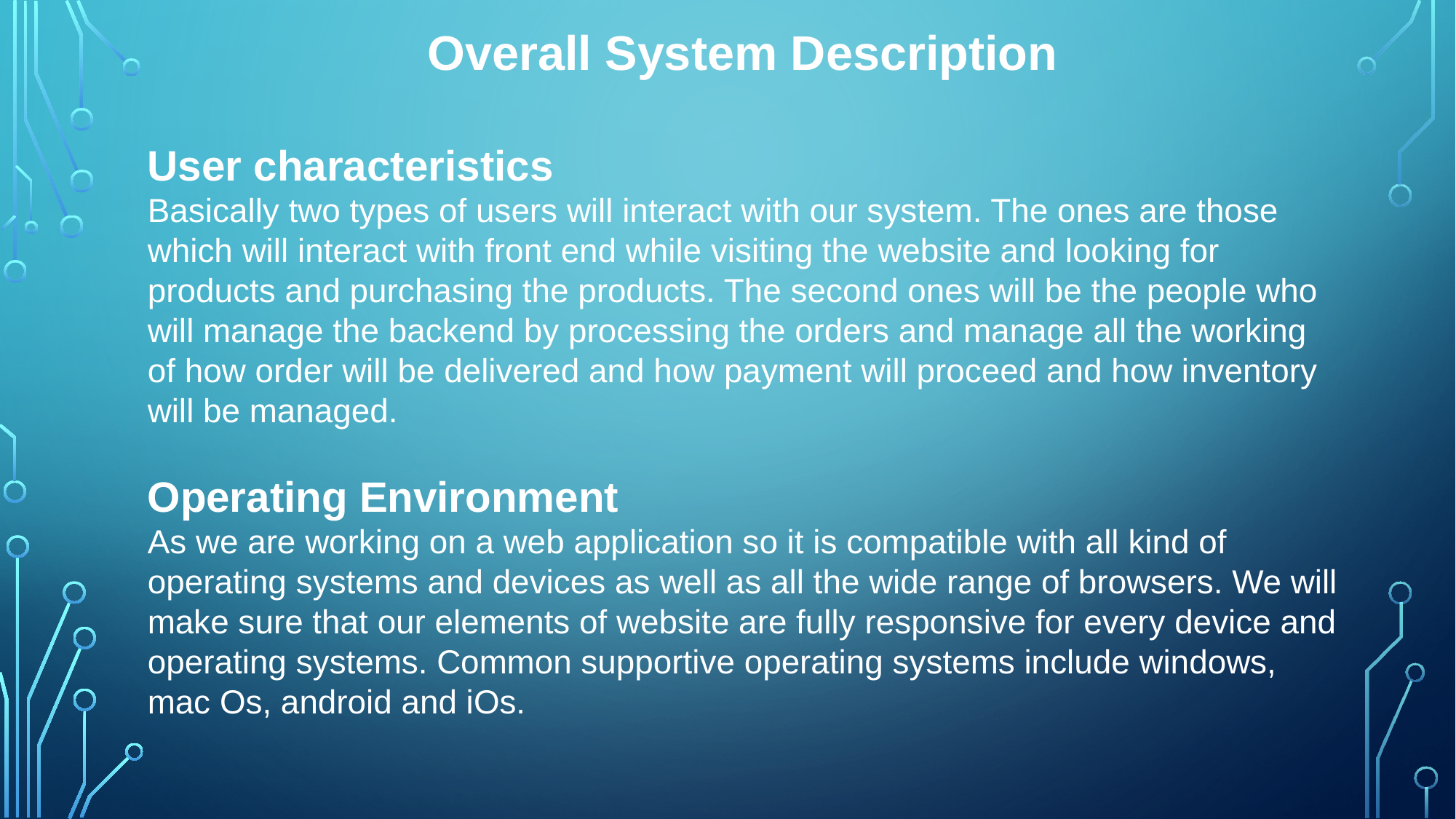

Overall System Description

User characteristics
Basically two types of users will interact with our system. The ones are those which will interact with front end while visiting the website and looking for products and purchasing the products. The second ones will be the people who will manage the backend by processing the orders and manage all the working of how order will be delivered and how payment will proceed and how inventory will be managed.

Operating Environment
As we are working on a web application so it is compatible with all kind of operating systems and devices as well as all the wide range of browsers. We will make sure that our elements of website are fully responsive for every device and operating systems. Common supportive operating systems include windows, mac Os, android and iOs.